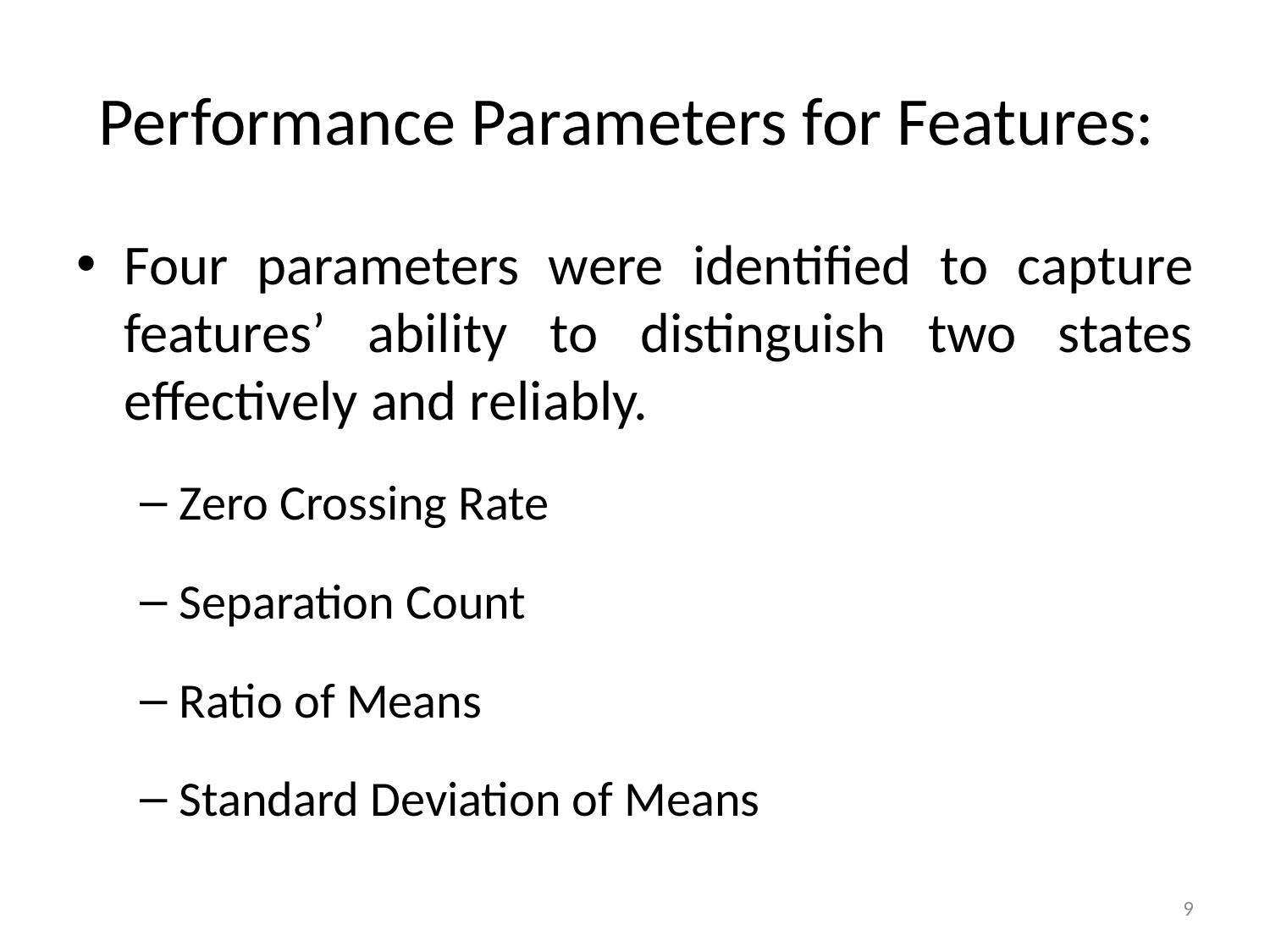

# Performance Parameters for Features:
Four parameters were identified to capture features’ ability to distinguish two states effectively and reliably.
Zero Crossing Rate
Separation Count
Ratio of Means
Standard Deviation of Means

9